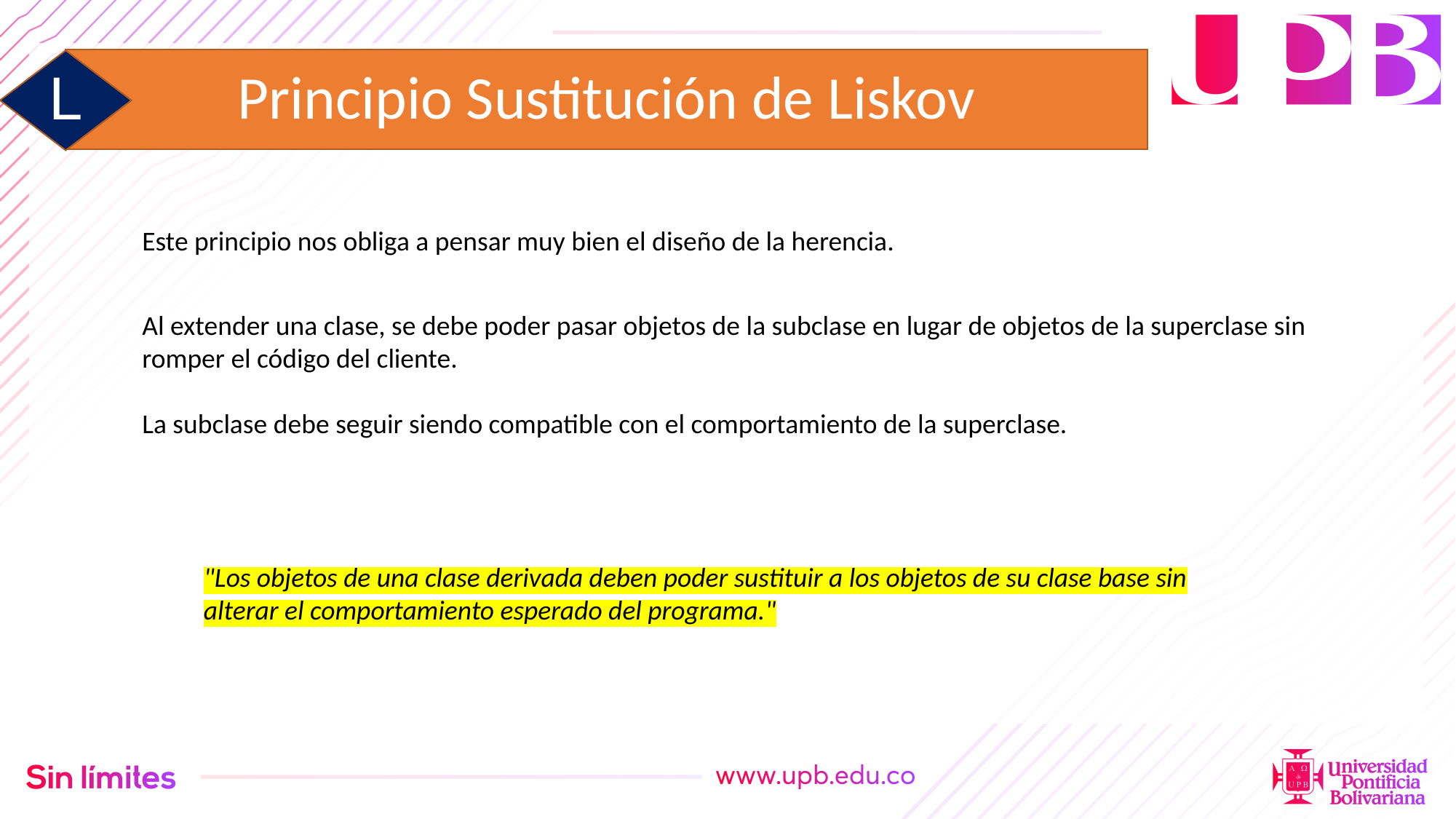

# Principio Sustitución de Liskov
L
Este principio nos obliga a pensar muy bien el diseño de la herencia.
Al extender una clase, se debe poder pasar objetos de la subclase en lugar de objetos de la superclase sin romper el código del cliente.

La subclase debe seguir siendo compatible con el comportamiento de la superclase.

"Los objetos de una clase derivada deben poder sustituir a los objetos de su clase base sin alterar el comportamiento esperado del programa."